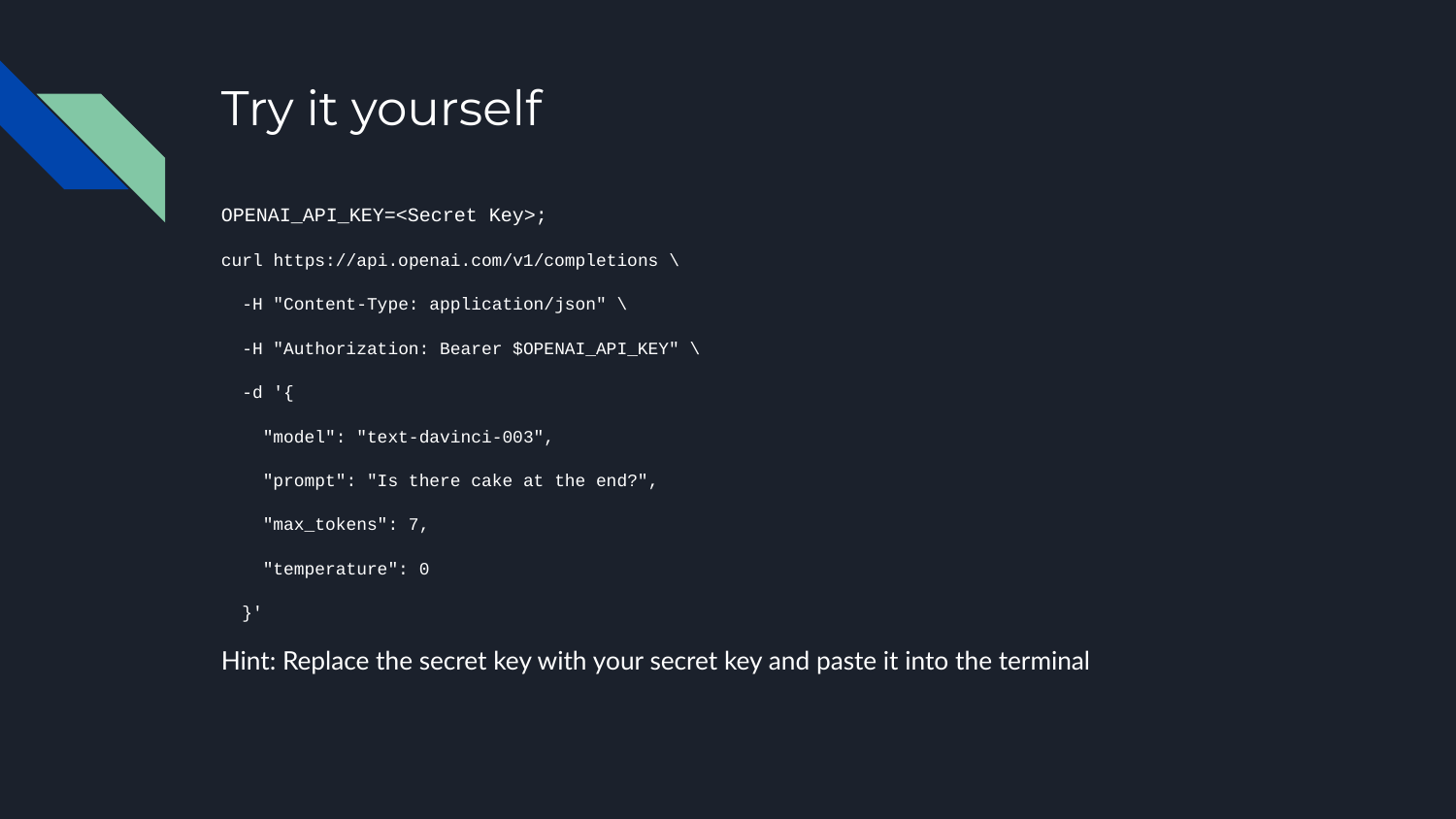

# Try it yourself
OPENAI_API_KEY=<Secret Key>;
curl https://api.openai.com/v1/completions \
  -H "Content-Type: application/json" \
  -H "Authorization: Bearer $OPENAI_API_KEY" \
  -d '{
    "model": "text-davinci-003",
    "prompt": "Is there cake at the end?",
    "max_tokens": 7,
    "temperature": 0
  }'
Hint: Replace the secret key with your secret key and paste it into the terminal